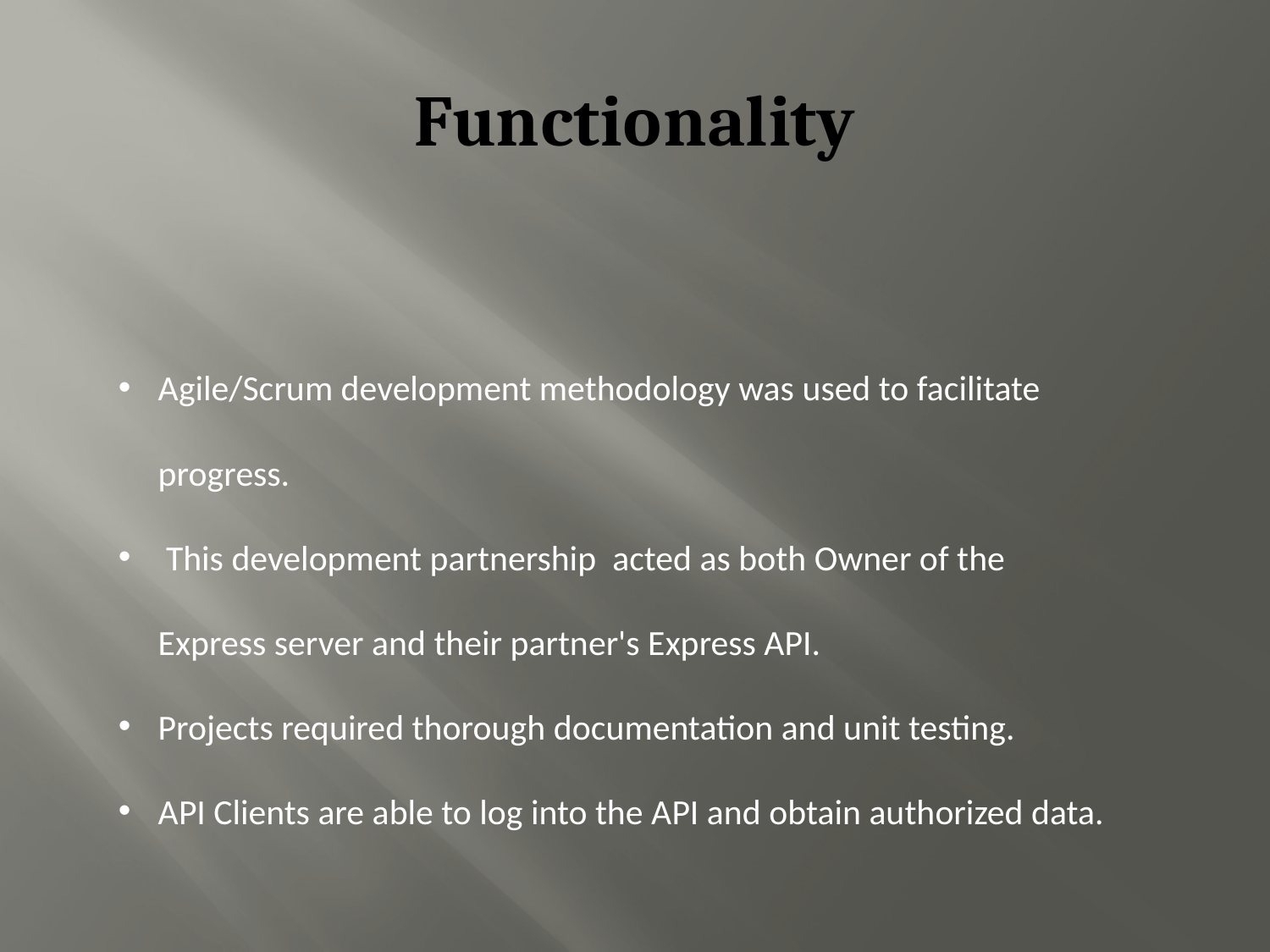

# Functionality
Agile/Scrum development methodology was used to facilitate progress.
 This development partnership  acted as both Owner of the Express server and their partner's Express API.
Projects required thorough documentation and unit testing.
API Clients are able to log into the API and obtain authorized data.